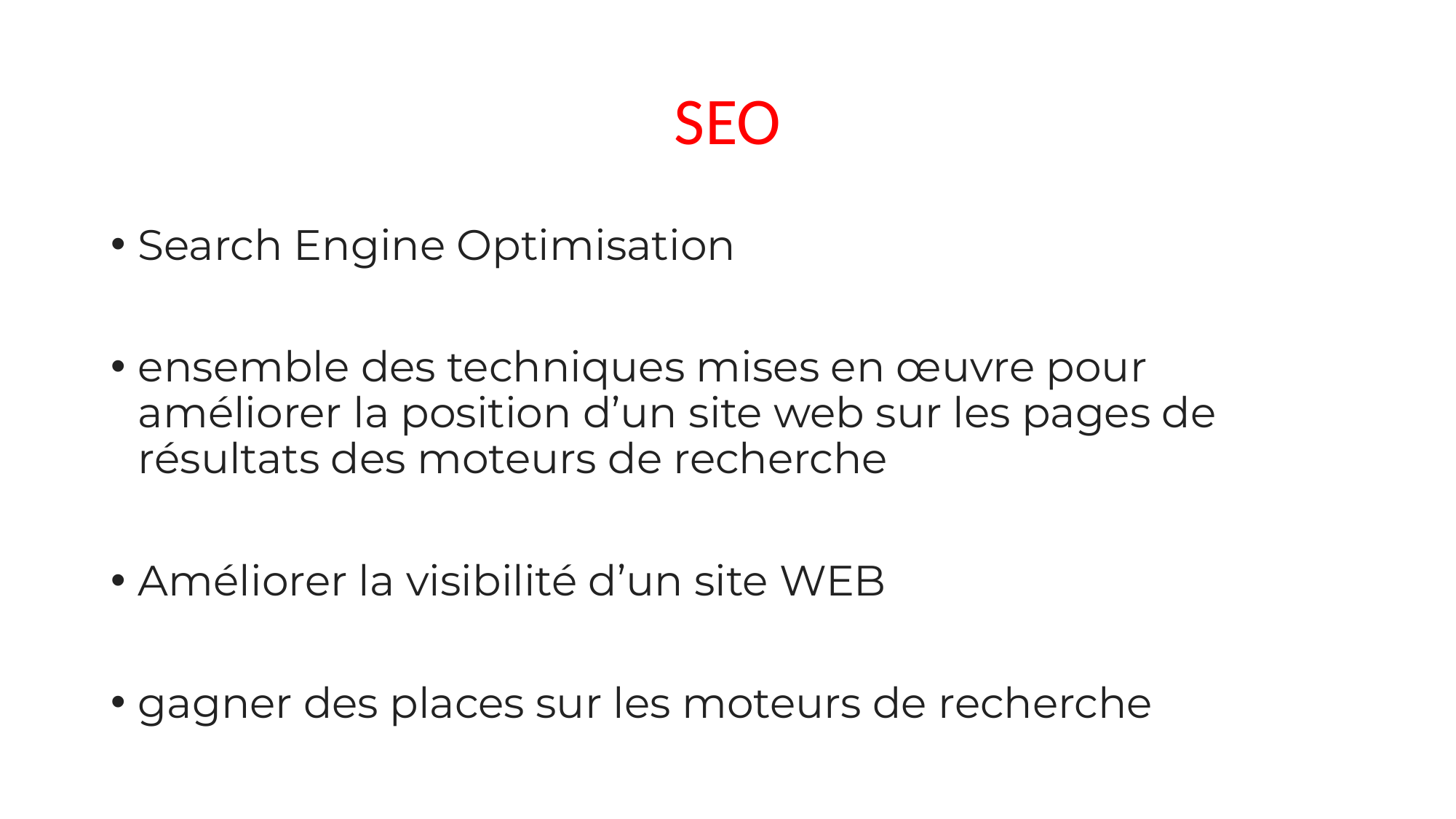

# SEO
Search Engine Optimisation

ensemble des techniques mises en œuvre pour améliorer la position d’un site web sur les pages de résultats des moteurs de recherche

Améliorer la visibilité d’un site WEB

gagner des places sur les moteurs de recherche